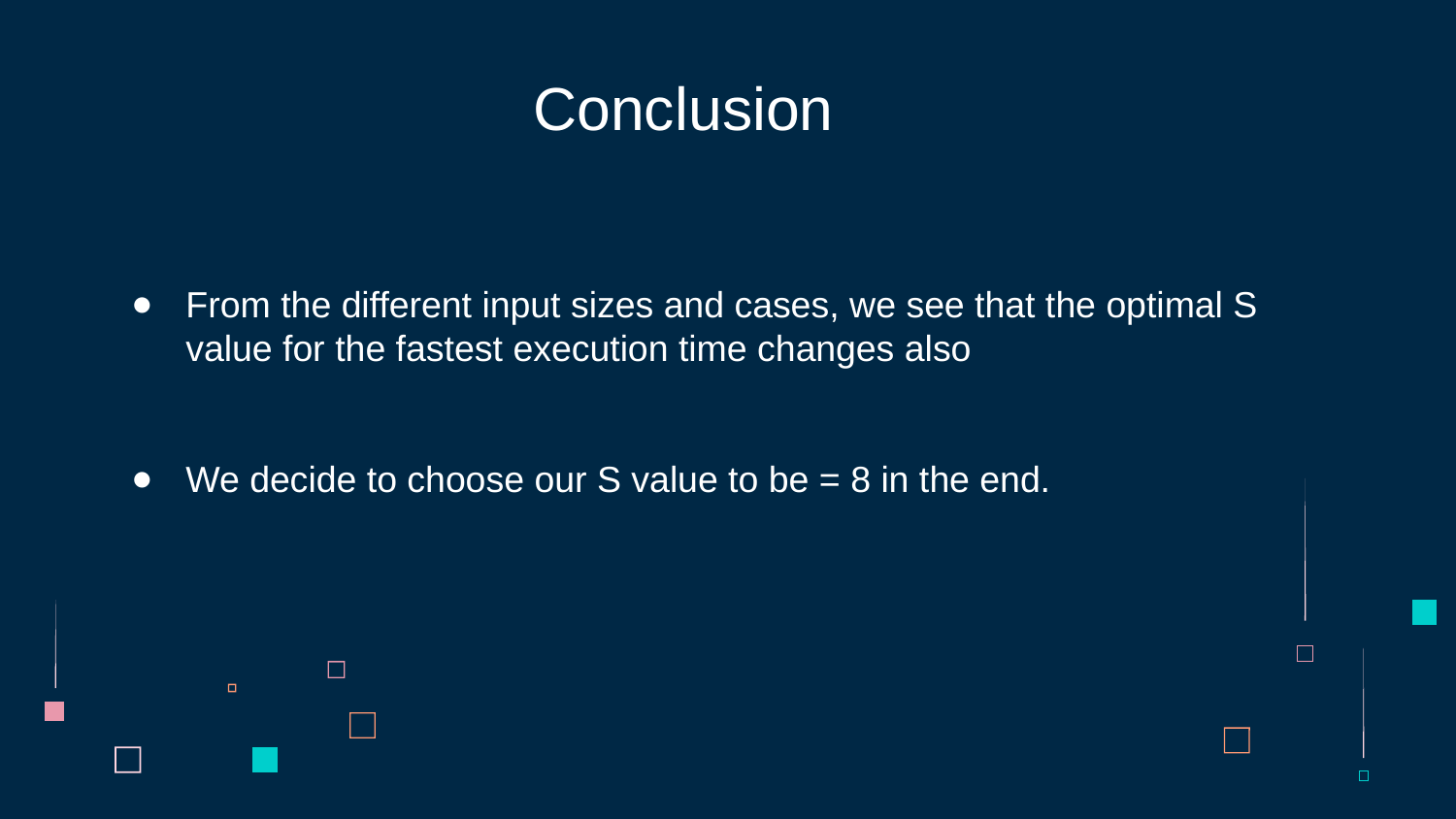

# Conclusion
From the different input sizes and cases, we see that the optimal S value for the fastest execution time changes also

We decide to choose our S value to be = 8 in the end.